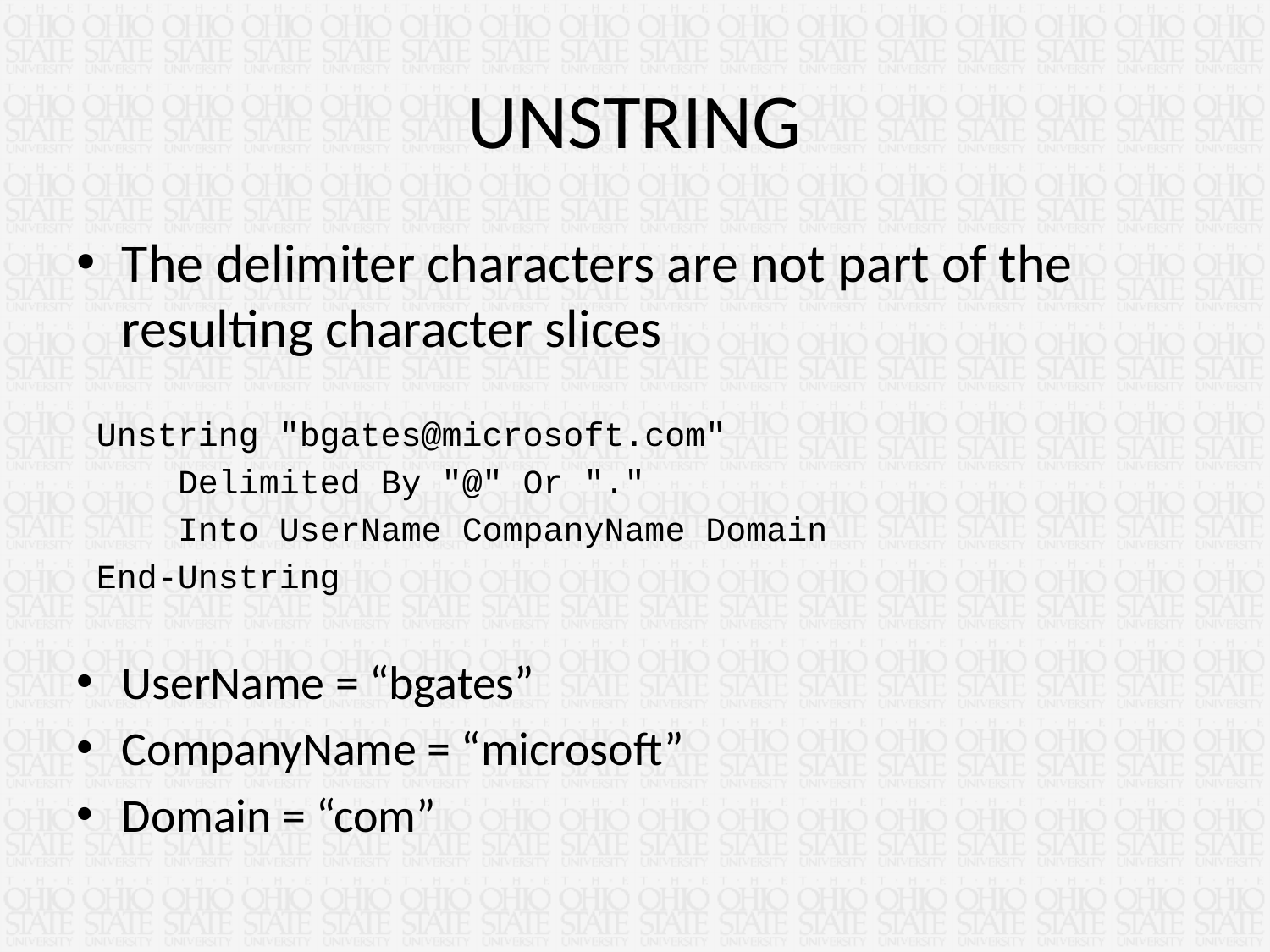

# UNSTRING
The delimiter characters are not part of the resulting character slices

 Unstring "bgates@microsoft.com"
     Delimited By "@" Or "."
     Into UserName CompanyName Domain
 End-Unstring

UserName = “bgates”
CompanyName = “microsoft”
Domain = “com”